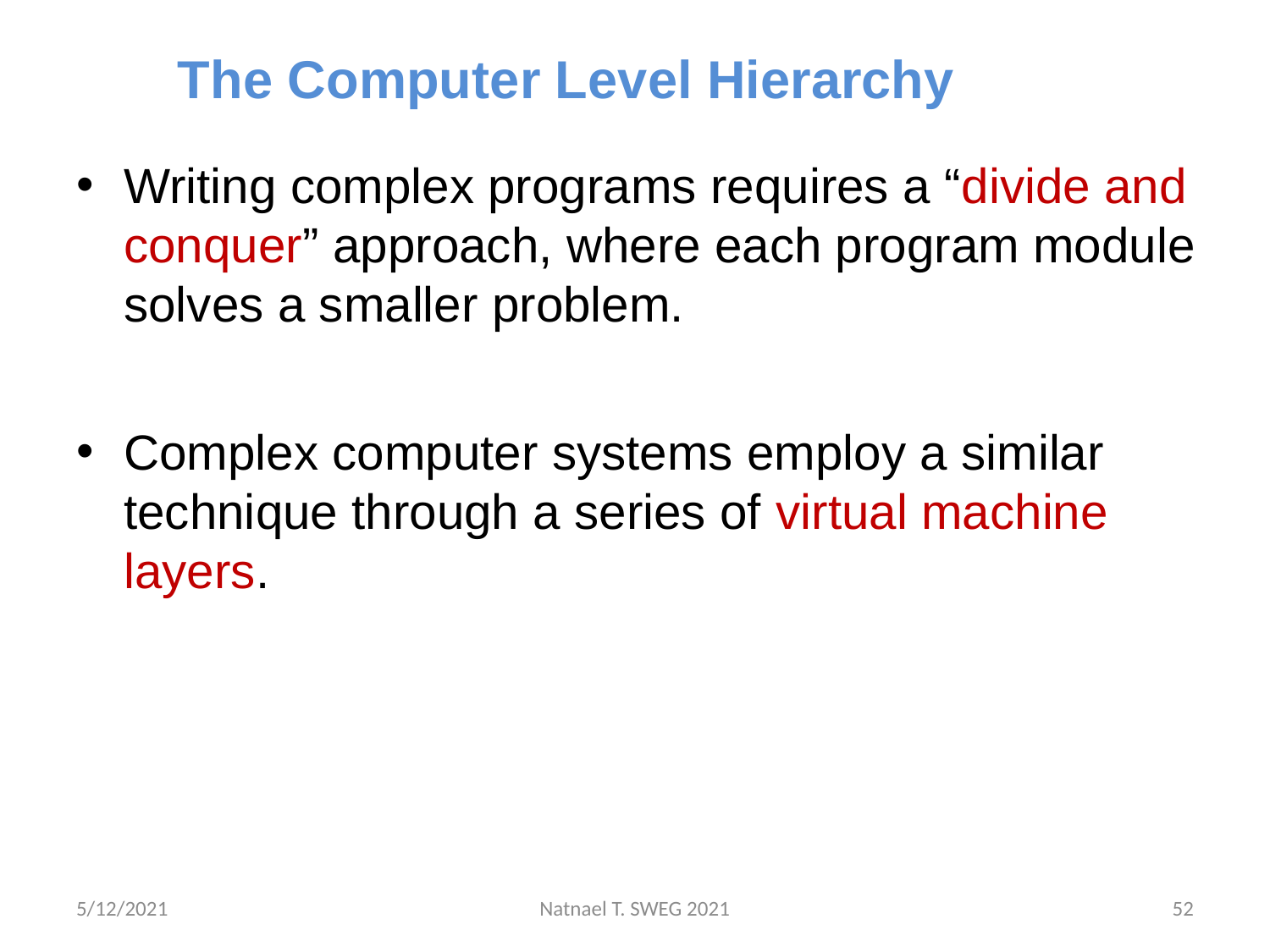

# The Computer Level Hierarchy Level Hierarchy
Writing complex programs requires a “divide and conquer” approach, where each program module solves a smaller problem.

Complex computer systems employ a similar technique through a series of virtual machine layers.

5/12/2021
Natnael T. SWEG 2021
52